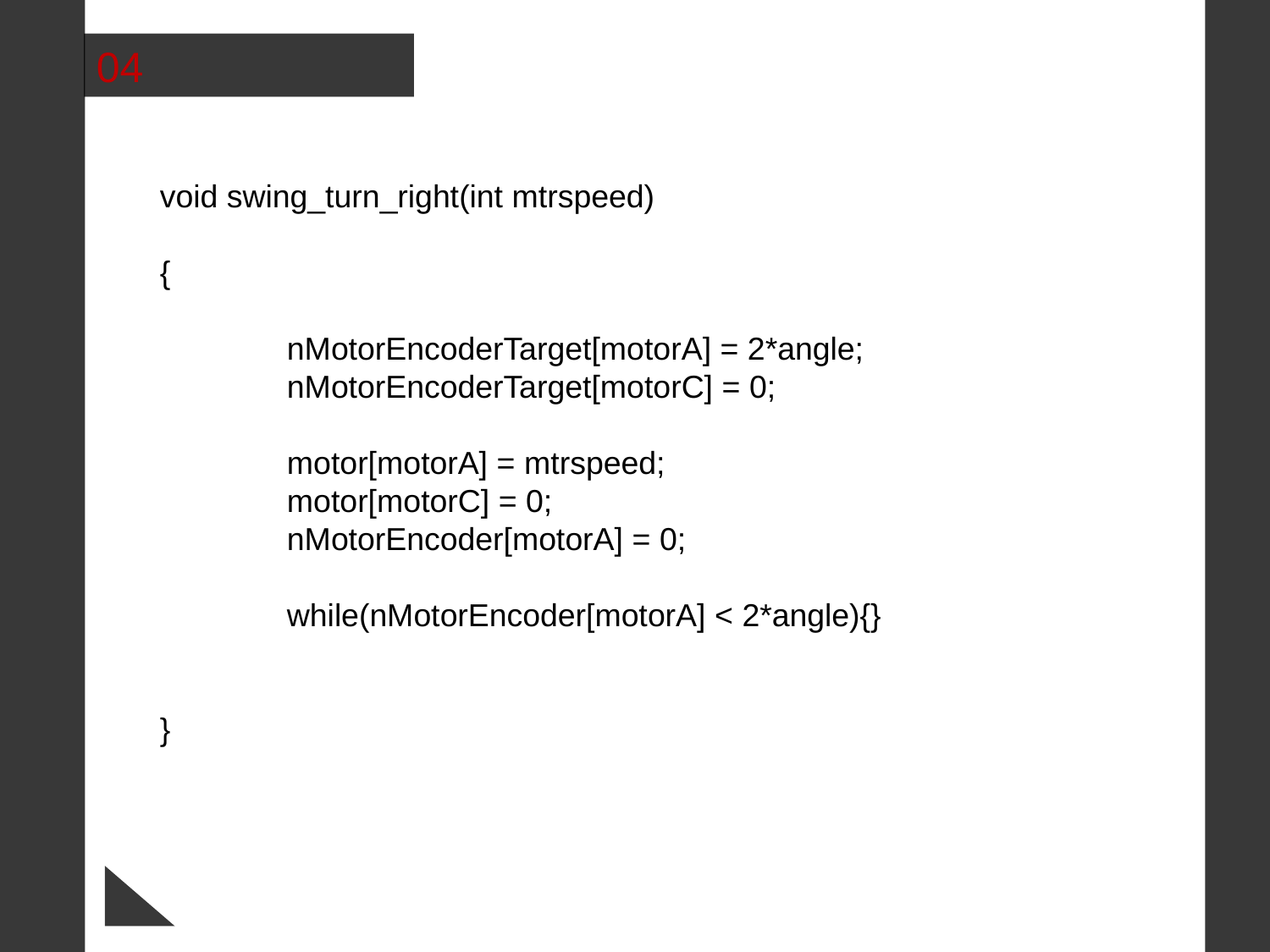

04

void swing_turn_right(int mtrspeed)

{

	nMotorEncoderTarget[motorA] = 2*angle;
	nMotorEncoderTarget[motorC] = 0;

	motor[motorA] = mtrspeed;
	motor[motorC] = 0;
	nMotorEncoder[motorA] = 0;

	while(nMotorEncoder[motorA] < 2*angle){}

}